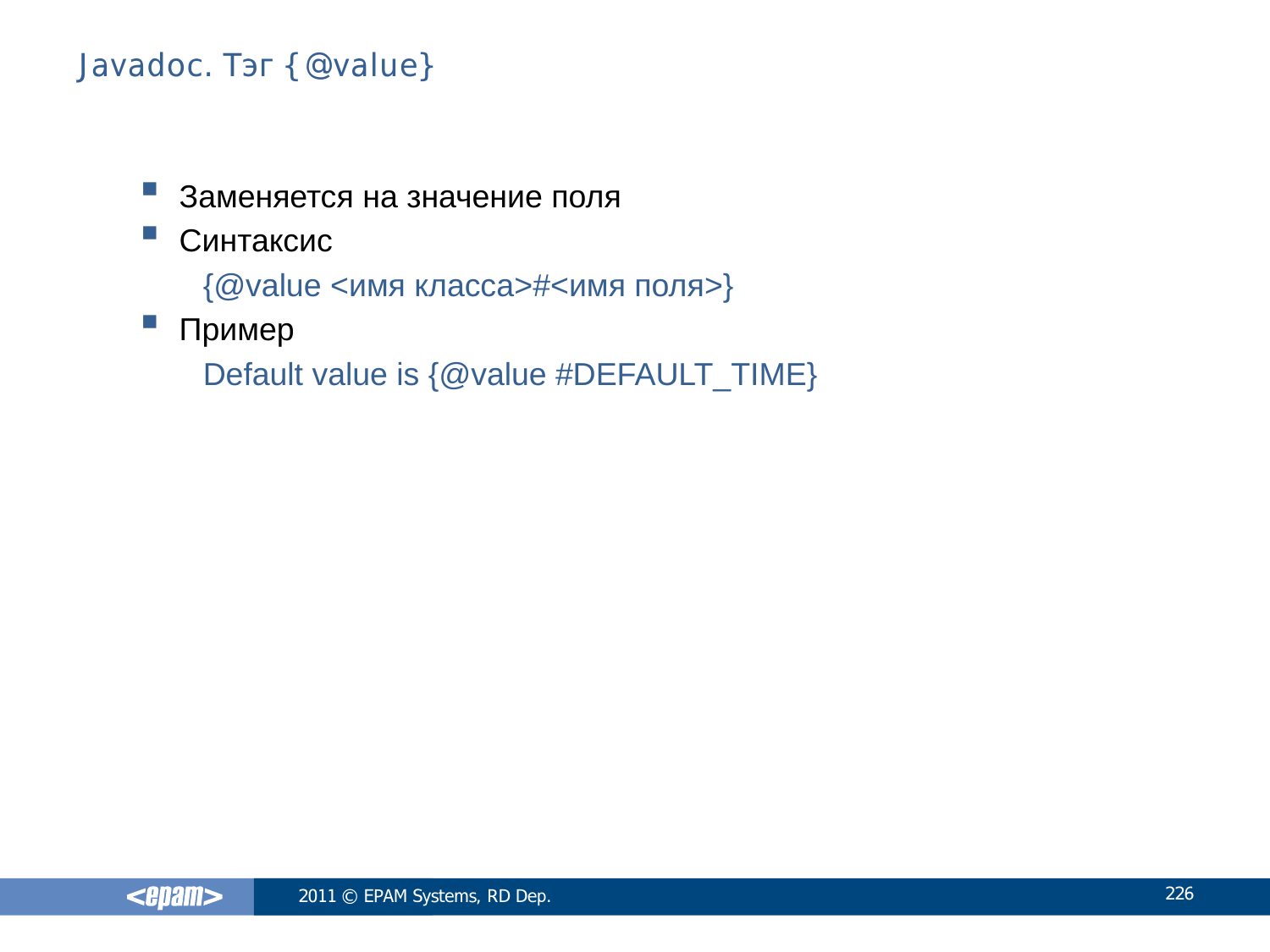

# Javadoc. Тэг {@value}
Заменяется на значение поля
Синтаксис
{@value <имя класса>#<имя поля>}
Пример
Default value is {@value #DEFAULT_TIME}

226
2011 © EPAM Systems, RD Dep.